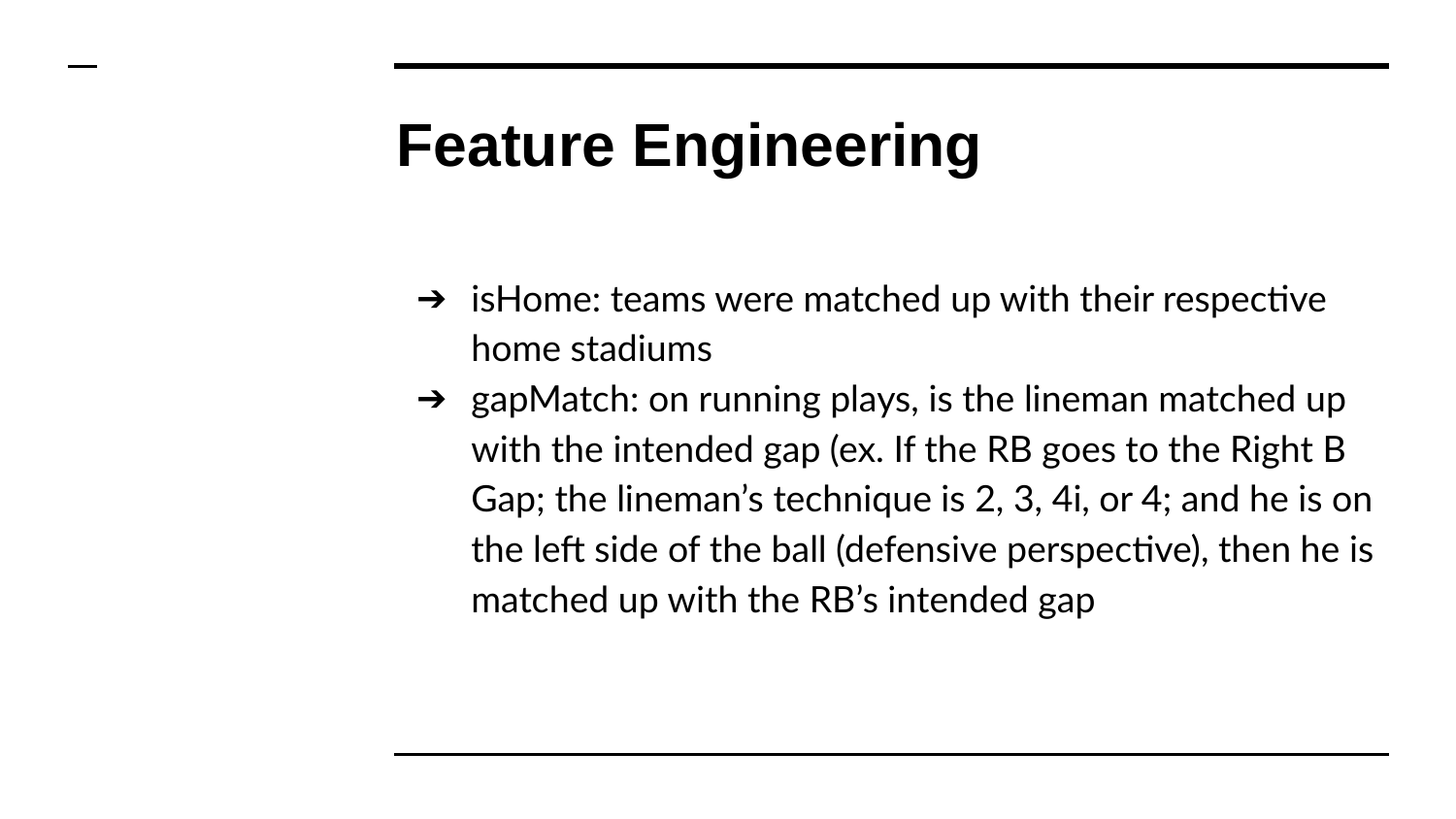

# Feature Engineering
isHome: teams were matched up with their respective home stadiums
gapMatch: on running plays, is the lineman matched up with the intended gap (ex. If the RB goes to the Right B Gap; the lineman’s technique is 2, 3, 4i, or 4; and he is on the left side of the ball (defensive perspective), then he is matched up with the RB’s intended gap